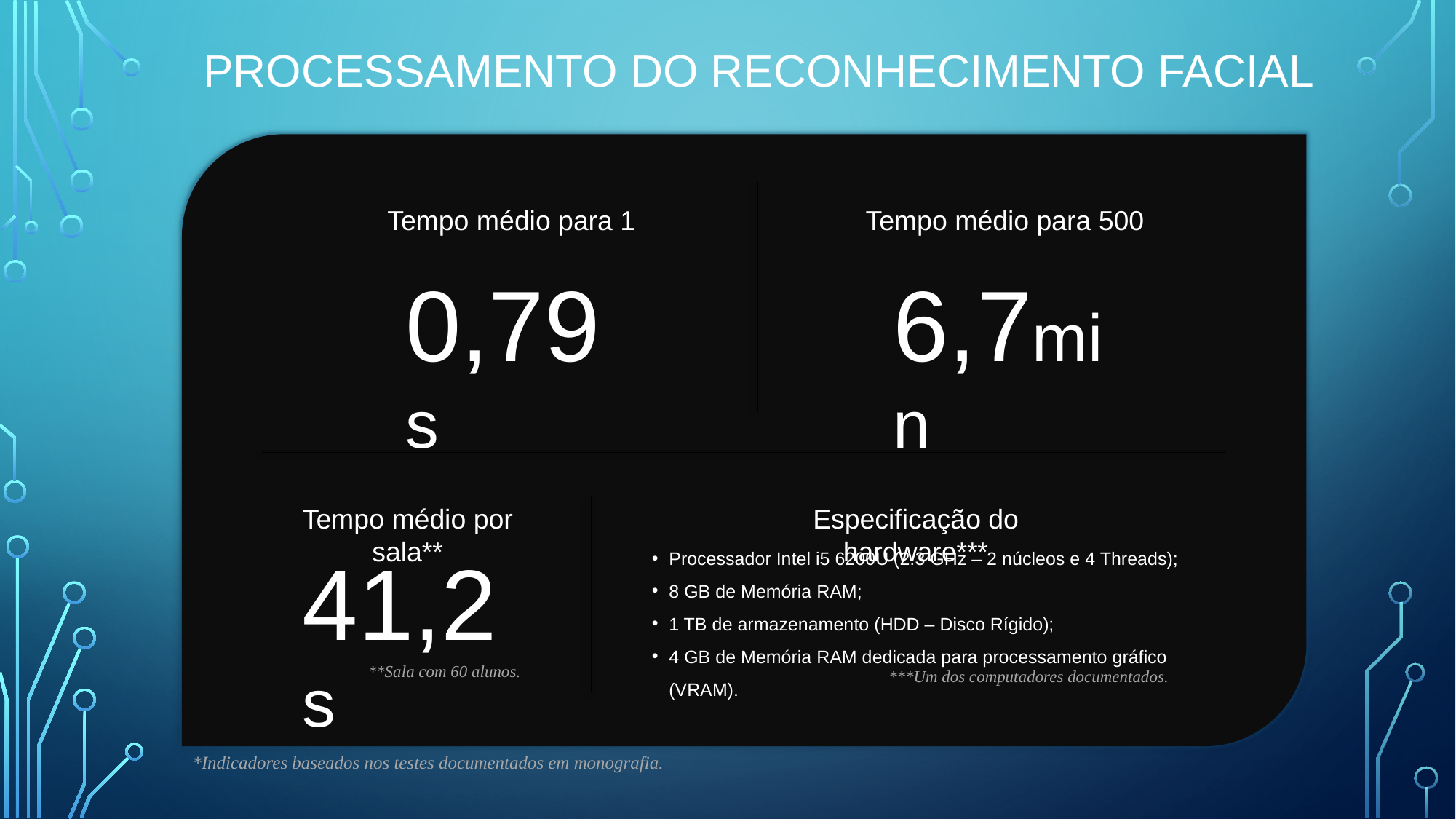

# Processamento do reconhecimento facial

Tempo médio para 1
Tempo médio para 500
0,79s
6,7min
Tempo médio por sala**
Especificação do hardware***
Processador Intel i5 6200U (2.3 GHz – 2 núcleos e 4 Threads);
8 GB de Memória RAM;
1 TB de armazenamento (HDD – Disco Rígido);
4 GB de Memória RAM dedicada para processamento gráfico (VRAM).
41,2s
**Sala com 60 alunos.
***Um dos computadores documentados.
*Indicadores baseados nos testes documentados em monografia.